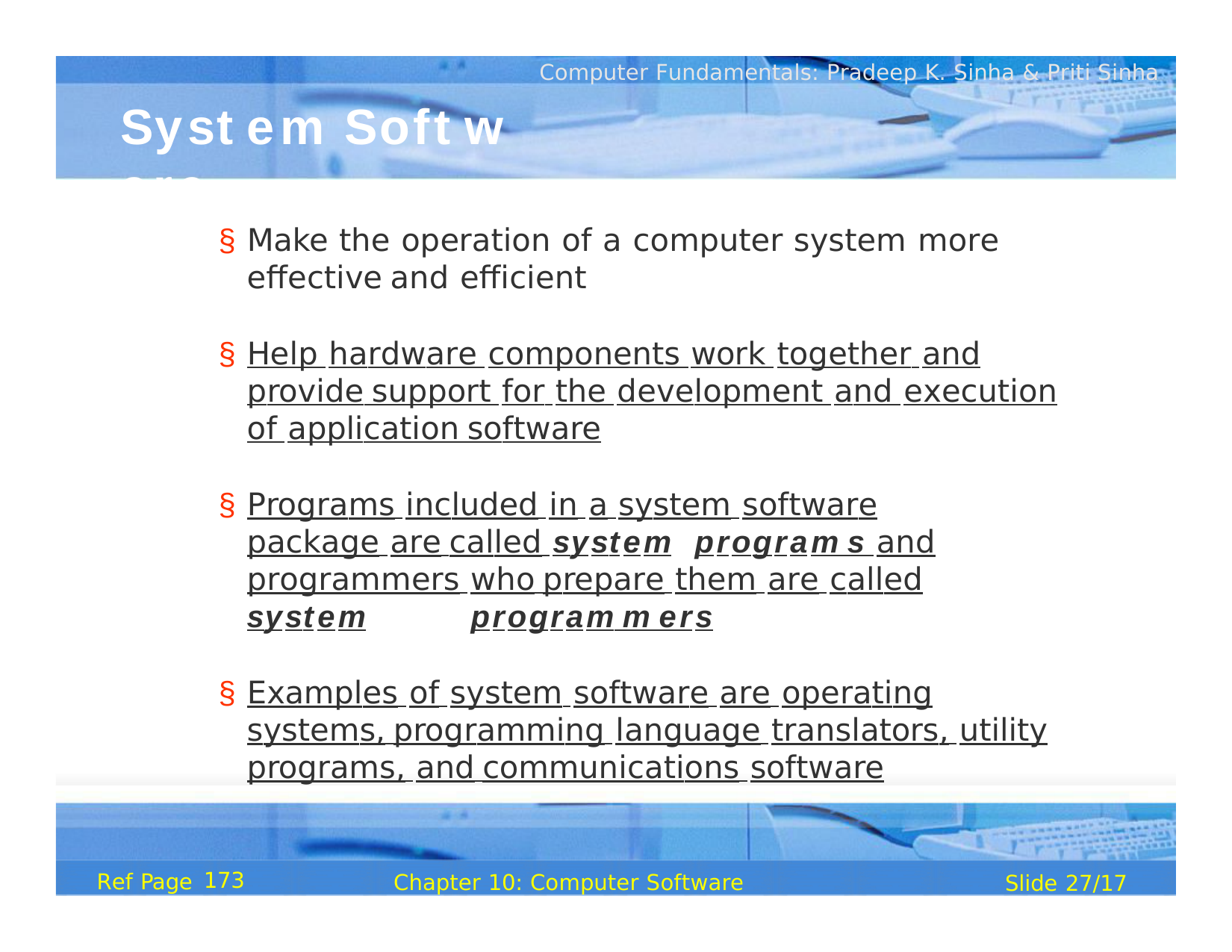

Computer Fundamentals: Pradeep K. Sinha & Priti Sinha
Syst em	Soft w are
§ Make the operation of a computer system more effective and efficient

§ Help hardware components work together and provide support for the development and execution of application software

§ Programs included in a system software package are called system	program s and programmers who prepare them are called system	program m ers

§ Examples of system software are operating systems, programming language translators, utility programs, and communications software

173
Ref Page
Chapter 10: Computer Software
Slide 27/17